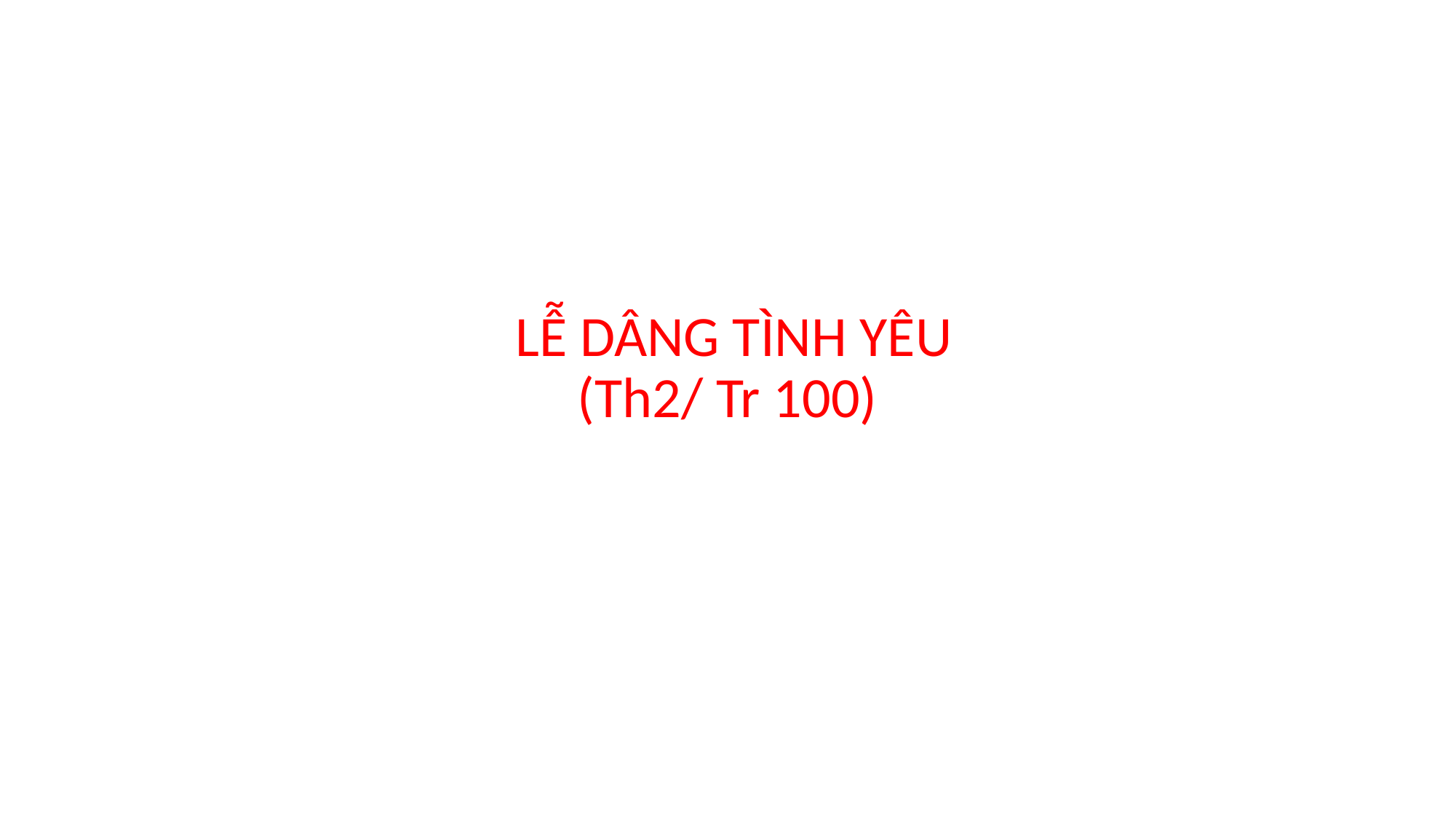

# LỄ DÂNG TÌNH YÊU (Th2/ Tr 100)